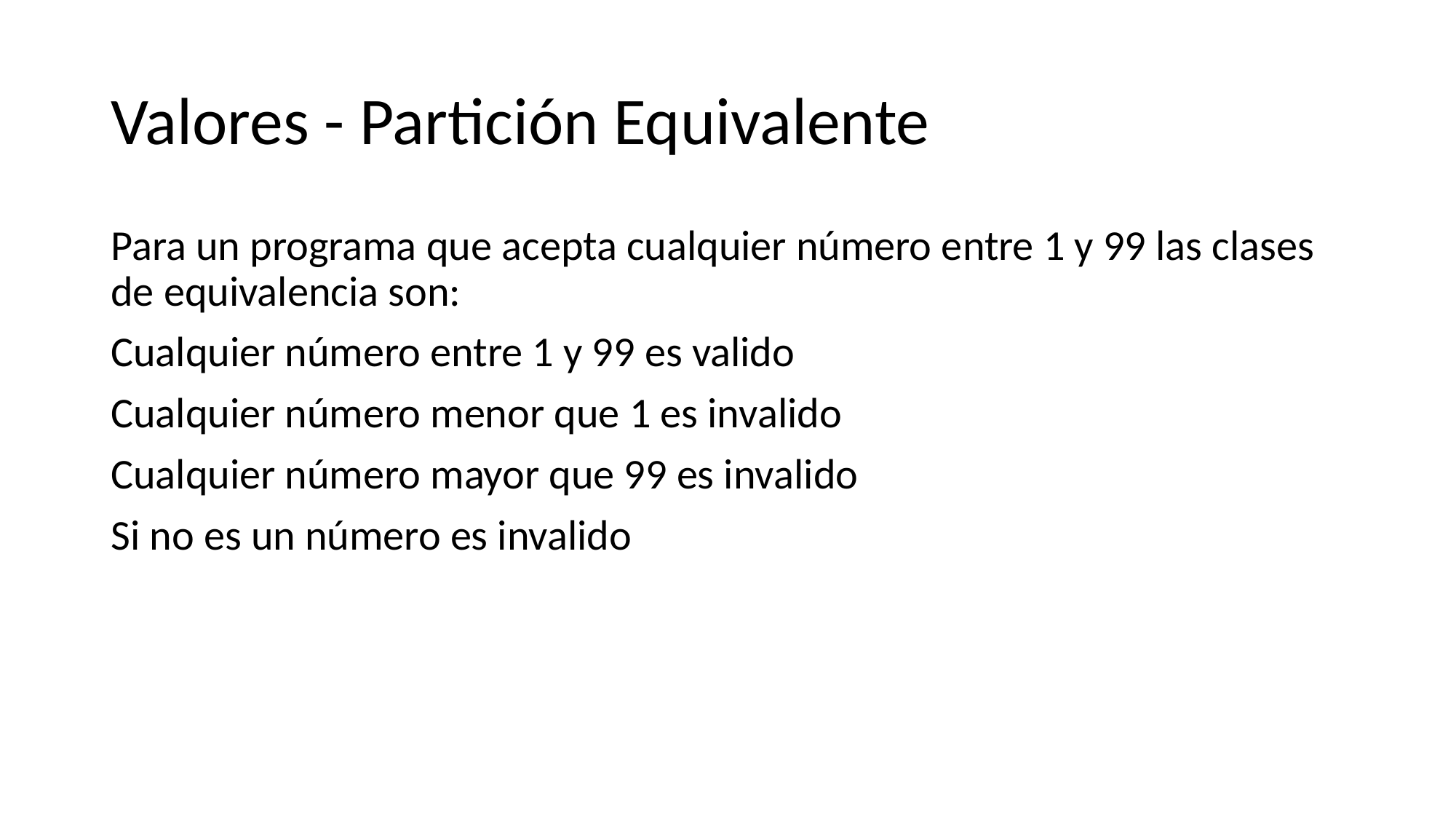

# Valores - Partición Equivalente
Para un programa que acepta cualquier número entre 1 y 99 las clases de equivalencia son:
Cualquier número entre 1 y 99 es valido
Cualquier número menor que 1 es invalido
Cualquier número mayor que 99 es invalido
Si no es un número es invalido